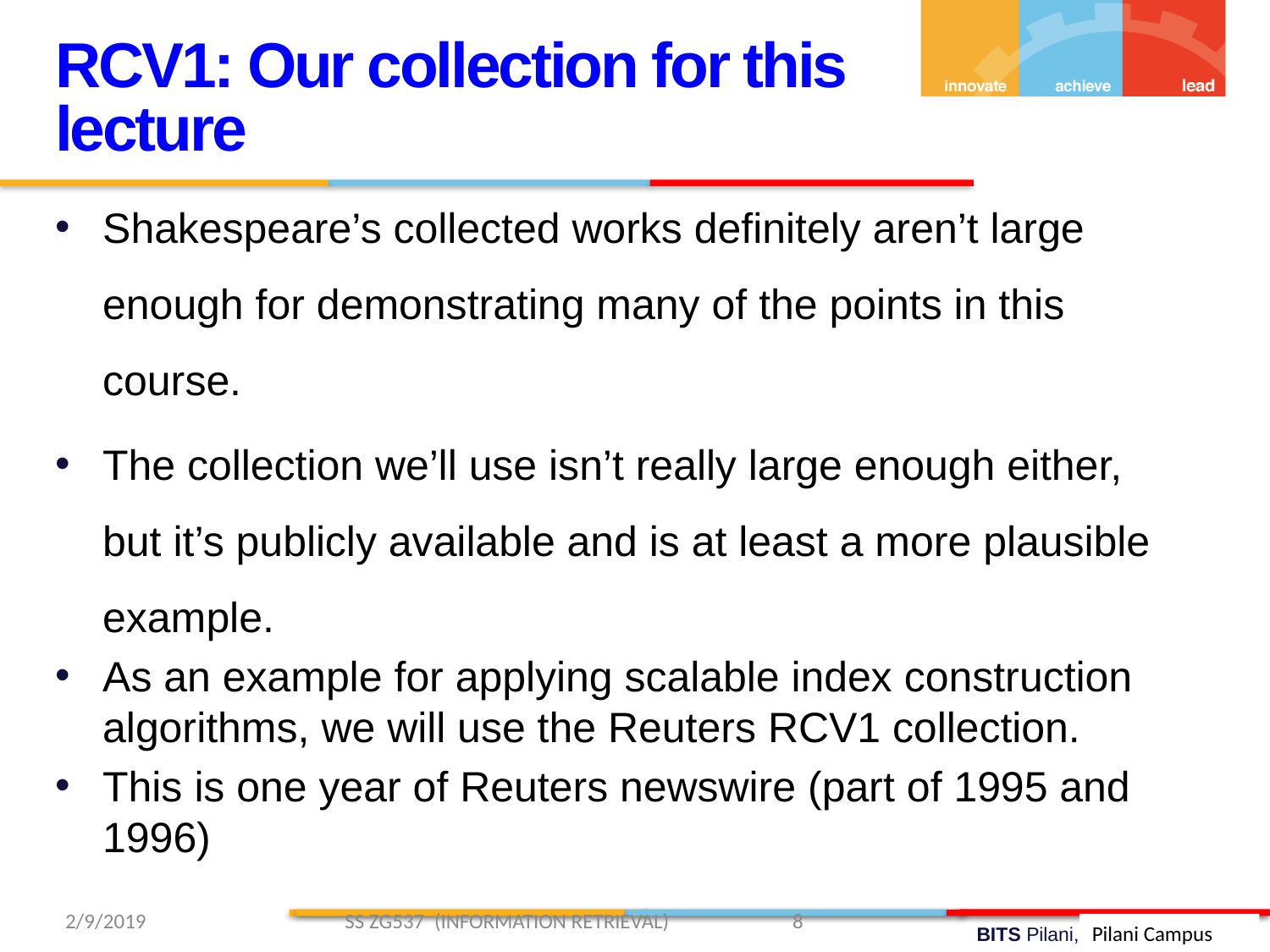

RCV1: Our collection for this lecture
Shakespeare’s collected works definitely aren’t large enough for demonstrating many of the points in this course.
The collection we’ll use isn’t really large enough either, but it’s publicly available and is at least a more plausible example.
As an example for applying scalable index construction algorithms, we will use the Reuters RCV1 collection.
This is one year of Reuters newswire (part of 1995 and 1996)
2/9/2019                                         SS ZG537  (INFORMATION RETRIEVAL)                         8
Pilani Campus